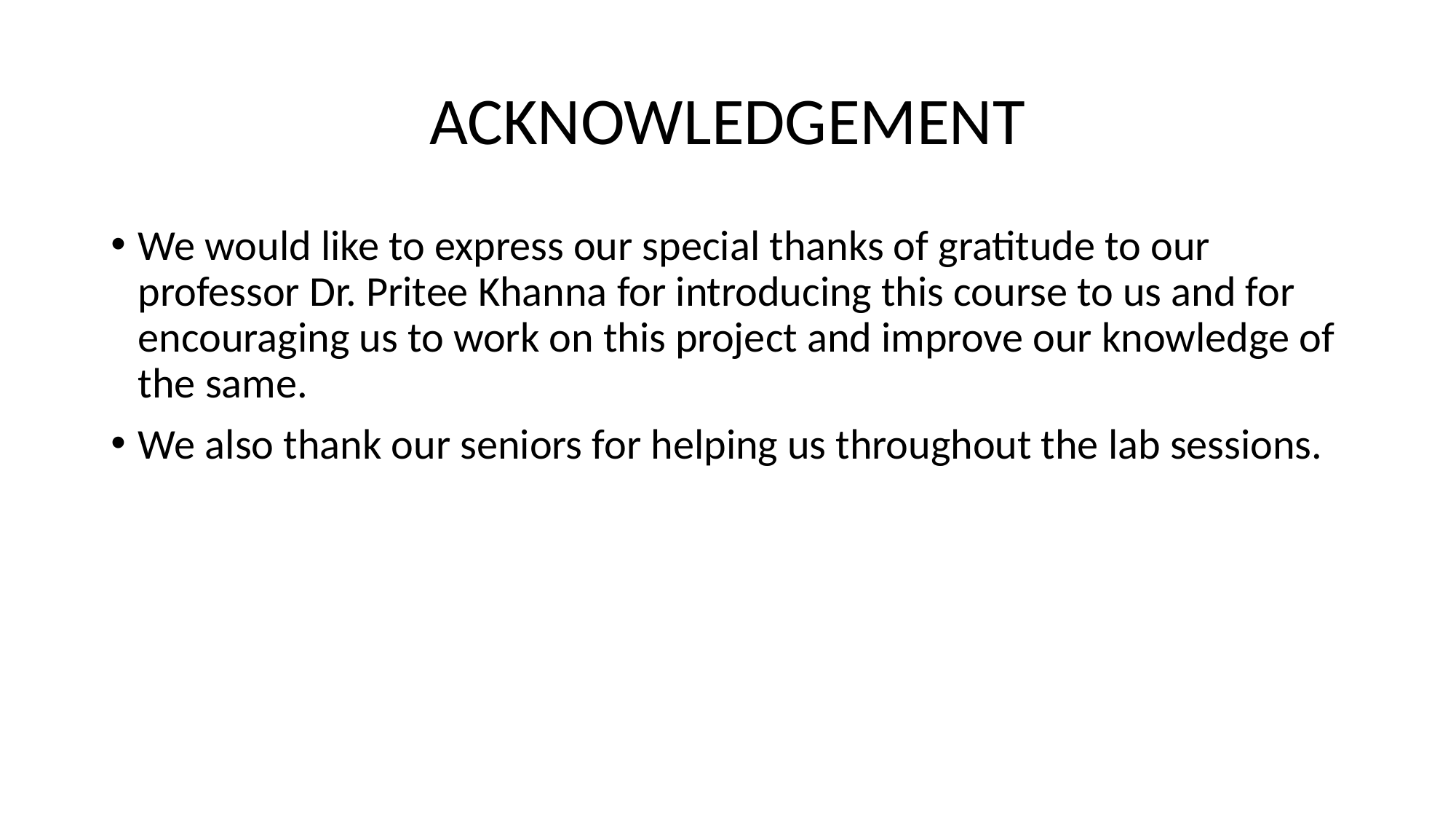

# ACKNOWLEDGEMENT
We would like to express our special thanks of gratitude to our professor Dr. Pritee Khanna for introducing this course to us and for encouraging us to work on this project and improve our knowledge of the same.
We also thank our seniors for helping us throughout the lab sessions.